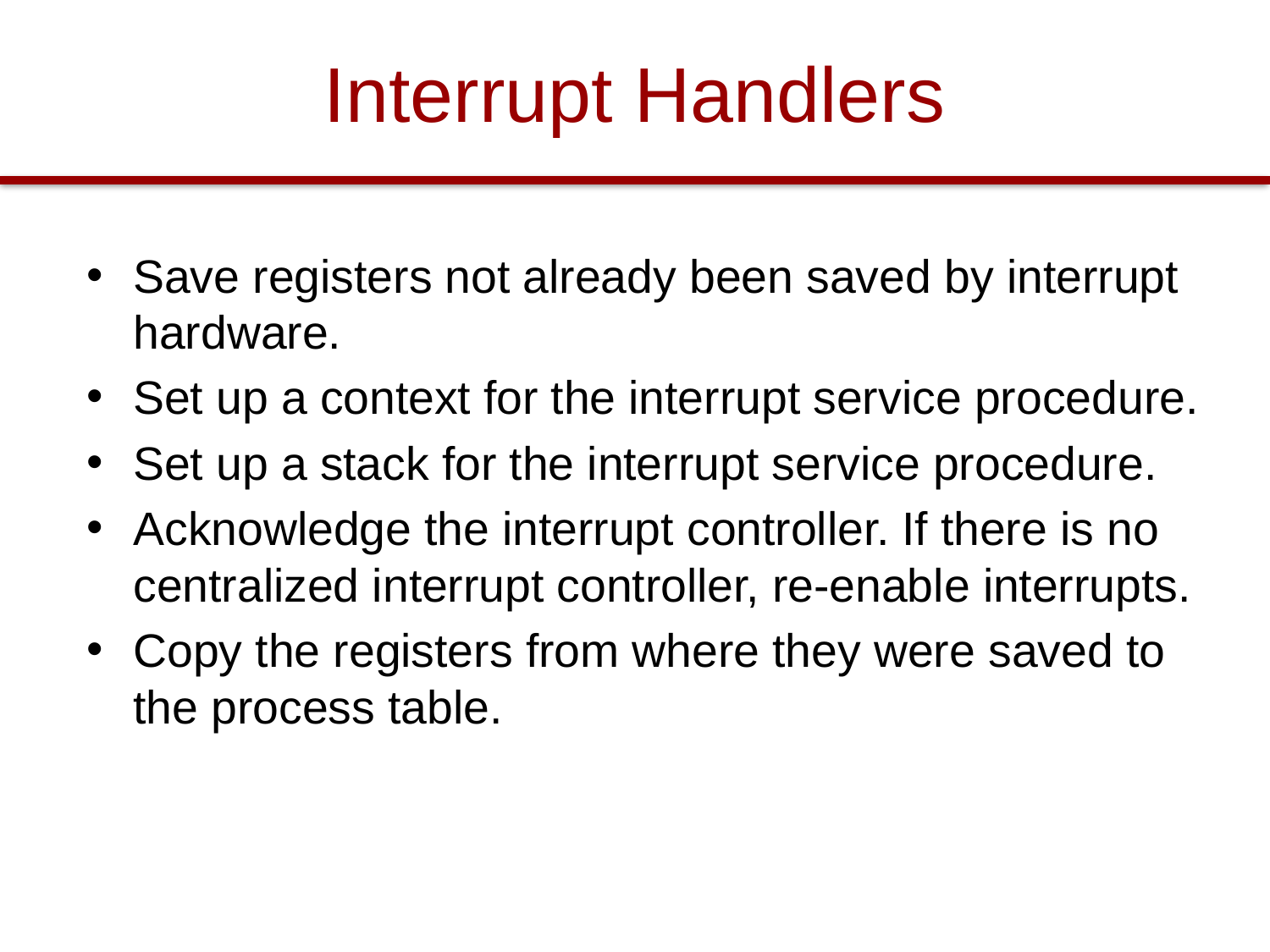

# Interrupt Handlers
Save registers not already been saved by interrupt hardware.
Set up a context for the interrupt service procedure.
Set up a stack for the interrupt service procedure.
Acknowledge the interrupt controller. If there is no centralized interrupt controller, re-enable interrupts.
Copy the registers from where they were saved to the process table.